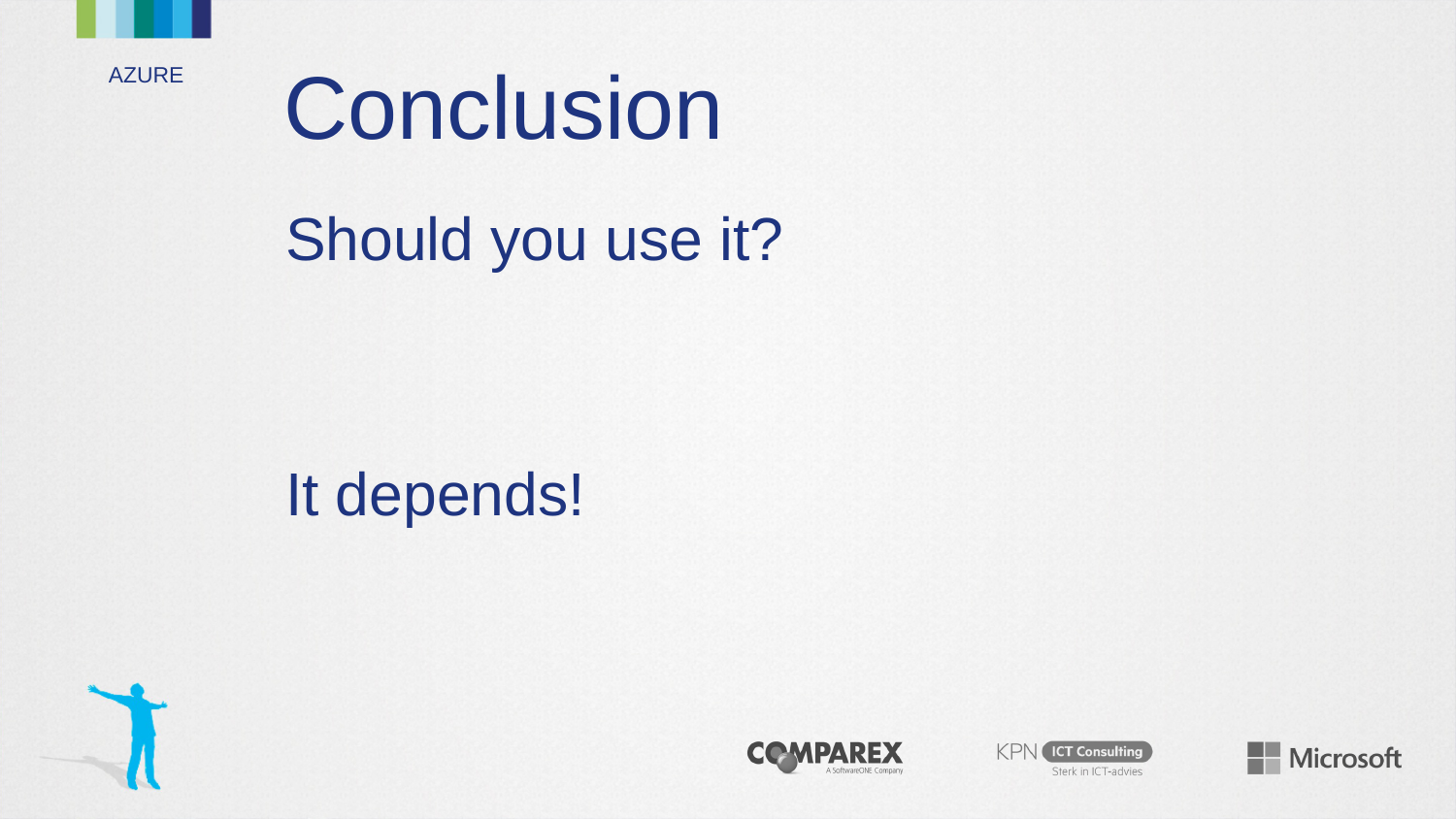

# Conclusion
Should you use it?

It depends!